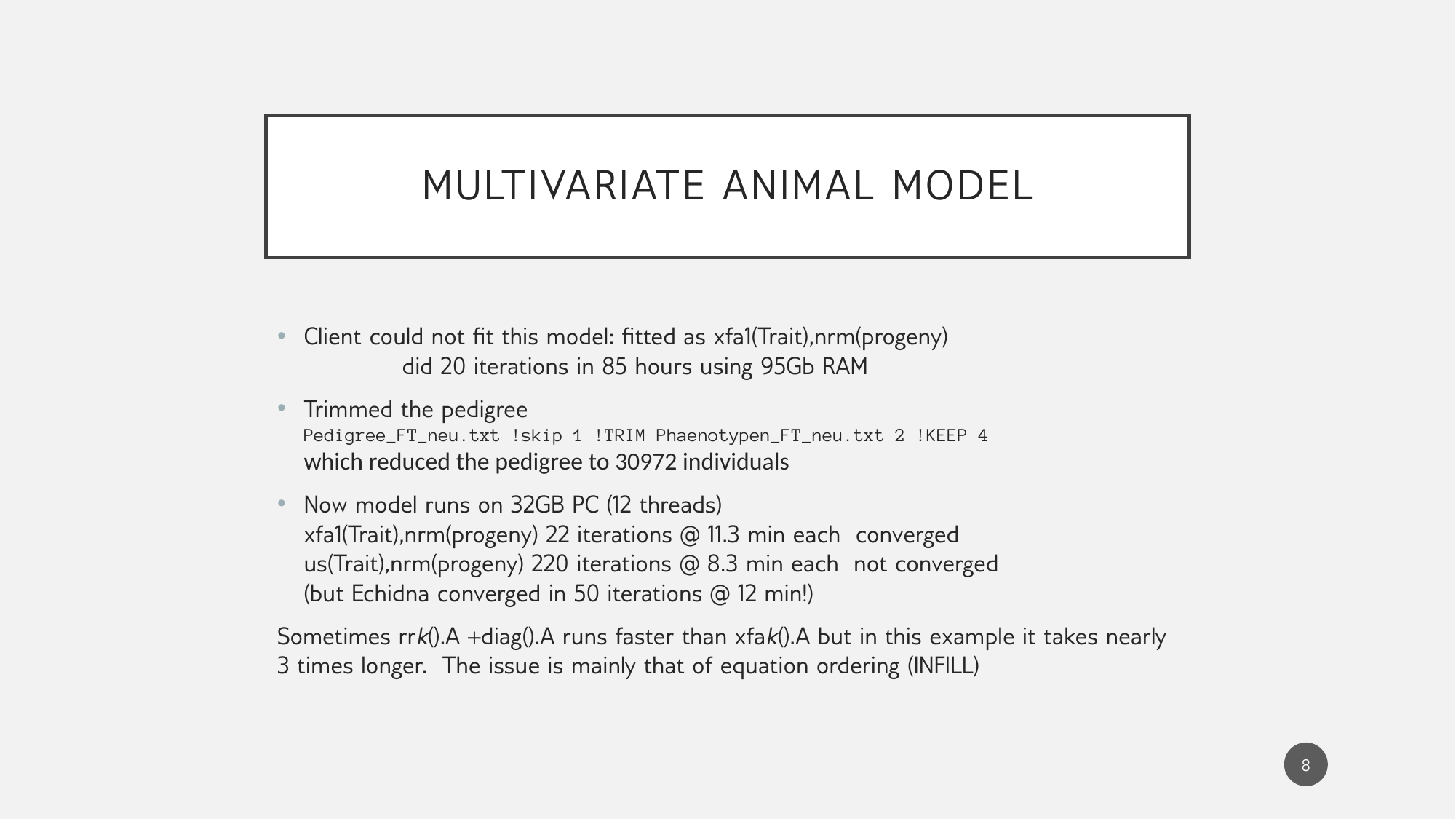

# Multivariate animal model
Client could not fit this model: fitted as xfa1(Trait),nrm(progeny)
	did 20 iterations in 85 hours using 95Gb RAM
Trimmed the pedigree
Pedigree_FT_neu.txt !skip 1 !TRIM Phaenotypen_FT_neu.txt 2 !KEEP 4
which reduced the pedigree to 30972 individuals
Now model runs on 32GB PC (12 threads)
xfa1(Trait),nrm(progeny) 22 iterations @ 11.3 min each  converged
us(Trait),nrm(progeny) 220 iterations @ 8.3 min each  not converged
(but Echidna converged in 50 iterations @ 12 min!)
Sometimes rrk().A +diag().A runs faster than xfak().A but in this example it takes nearly 3 times longer.  The issue is mainly that of equation ordering (INFILL)

8